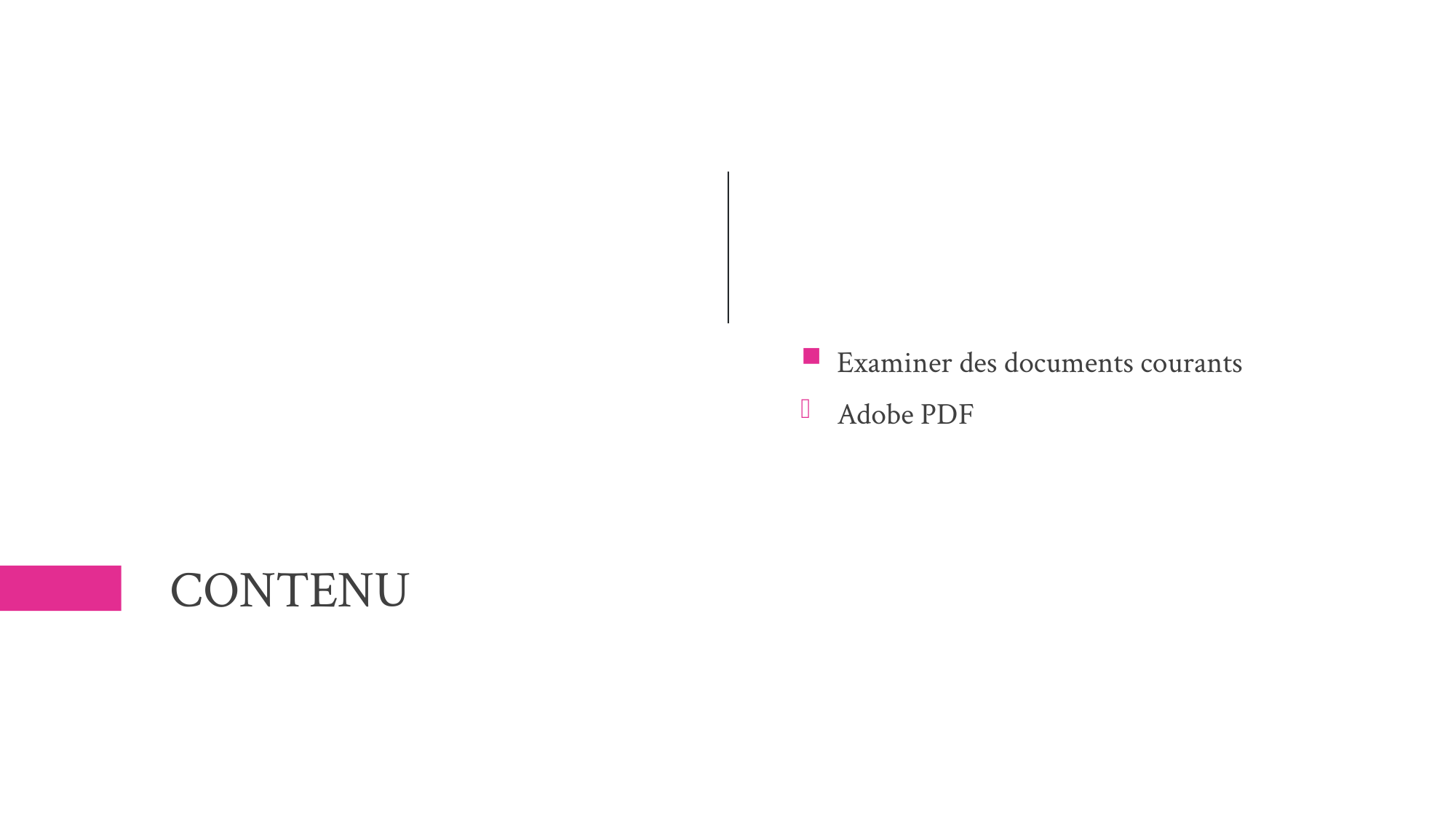

Examiner des documents courants
Adobe PDF

# Contenu